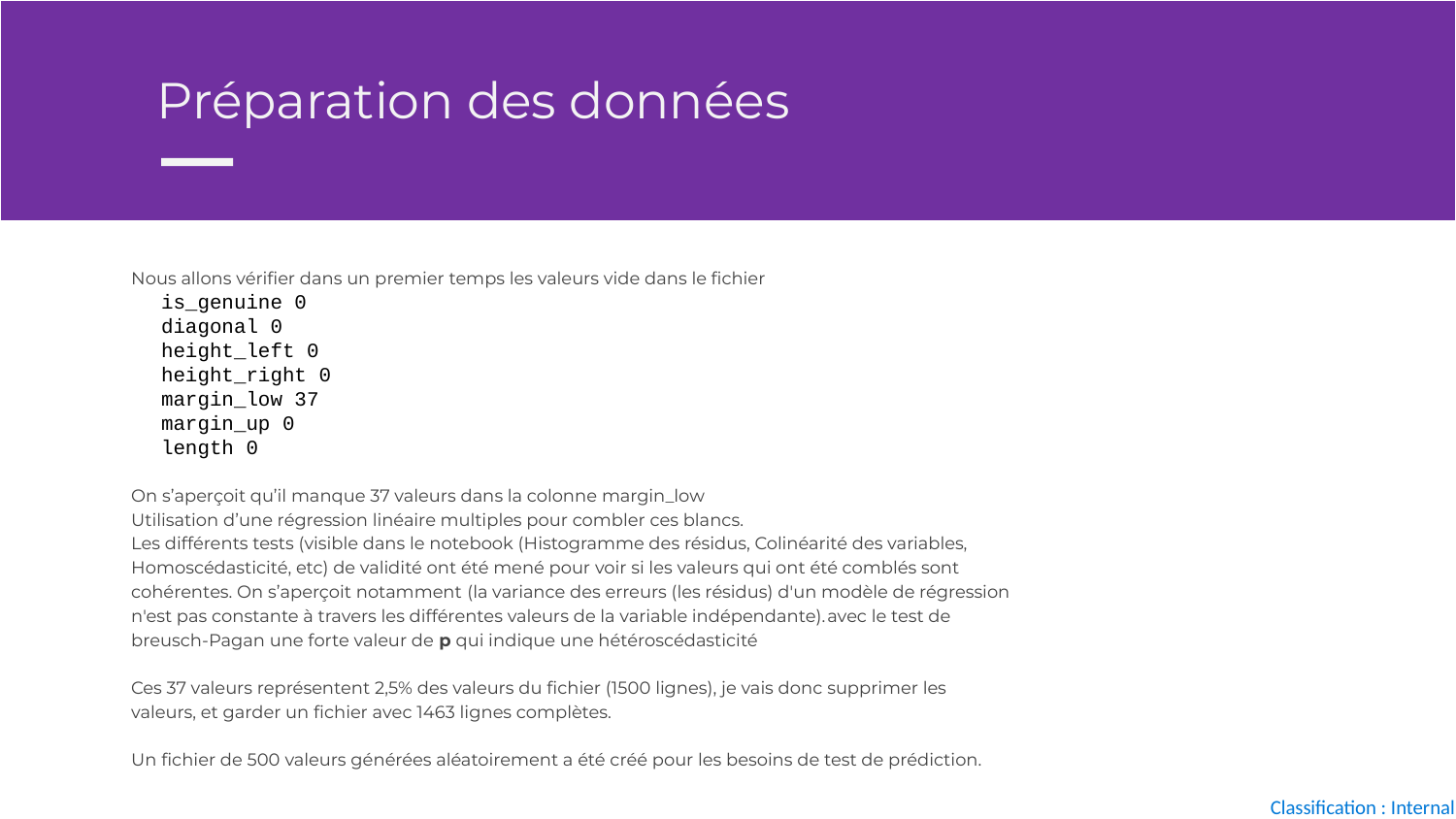

Préparation des données

Nous allons vérifier dans un premier temps les valeurs vide dans le fichier

On s’aperçoit qu’il manque 37 valeurs dans la colonne margin_low
Utilisation d’une régression linéaire multiples pour combler ces blancs.
Les différents tests (visible dans le notebook (Histogramme des résidus, Colinéarité des variables, Homoscédasticité, etc) de validité ont été mené pour voir si les valeurs qui ont été comblés sont cohérentes. On s’aperçoit notamment (la variance des erreurs (les résidus) d'un modèle de régression n'est pas constante à travers les différentes valeurs de la variable indépendante).avec le test de breusch-Pagan une forte valeur de p qui indique une hétéroscédasticité

Ces 37 valeurs représentent 2,5% des valeurs du fichier (1500 lignes), je vais donc supprimer les valeurs, et garder un fichier avec 1463 lignes complètes.

Un fichier de 500 valeurs générées aléatoirement a été créé pour les besoins de test de prédiction.

is_genuine 0 diagonal 0 height_left 0 height_right 0 margin_low 37 margin_up 0 length 0